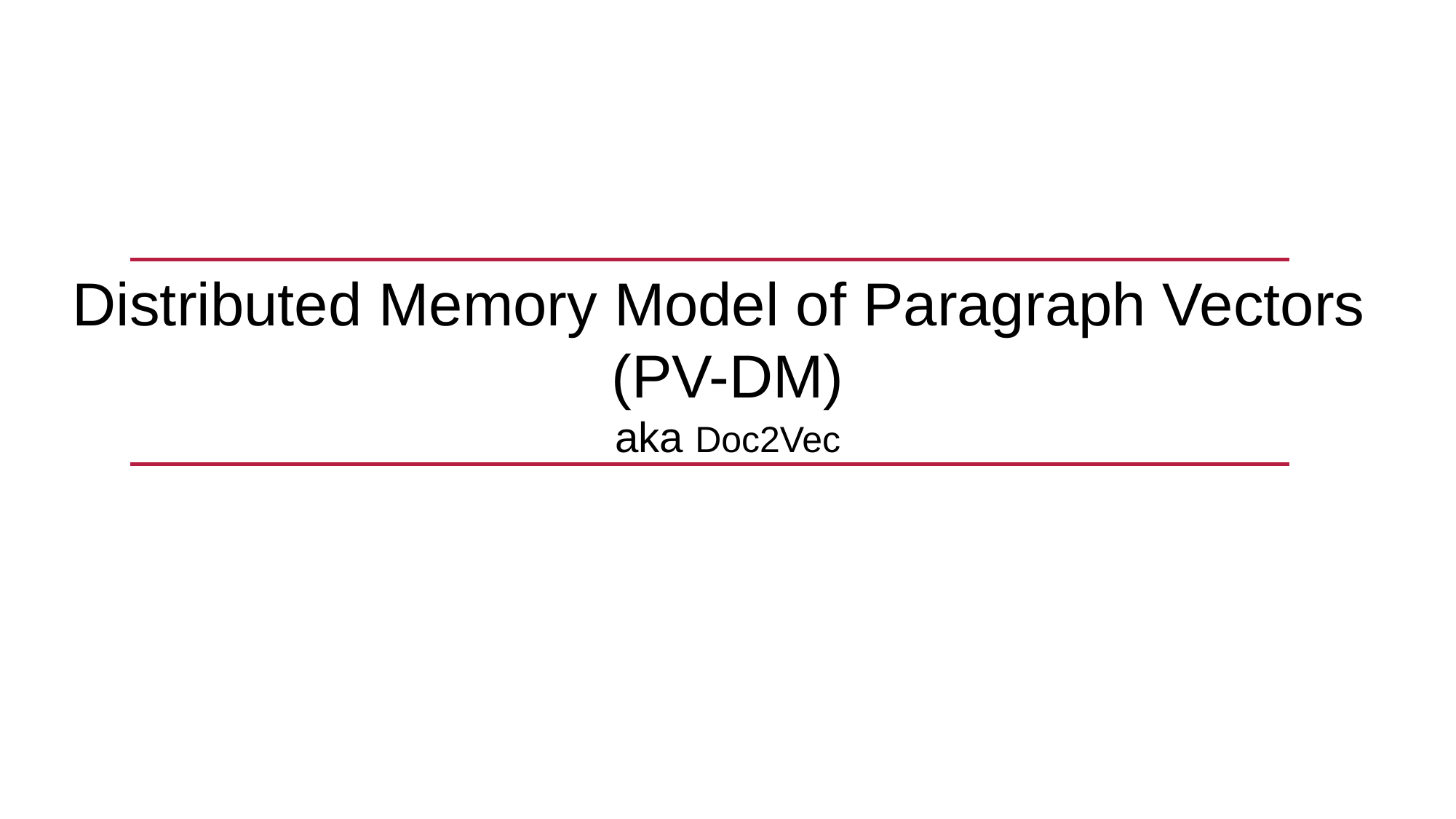

Distributed Memory Model of Paragraph Vectors
(PV-DM)
aka Doc2Vec